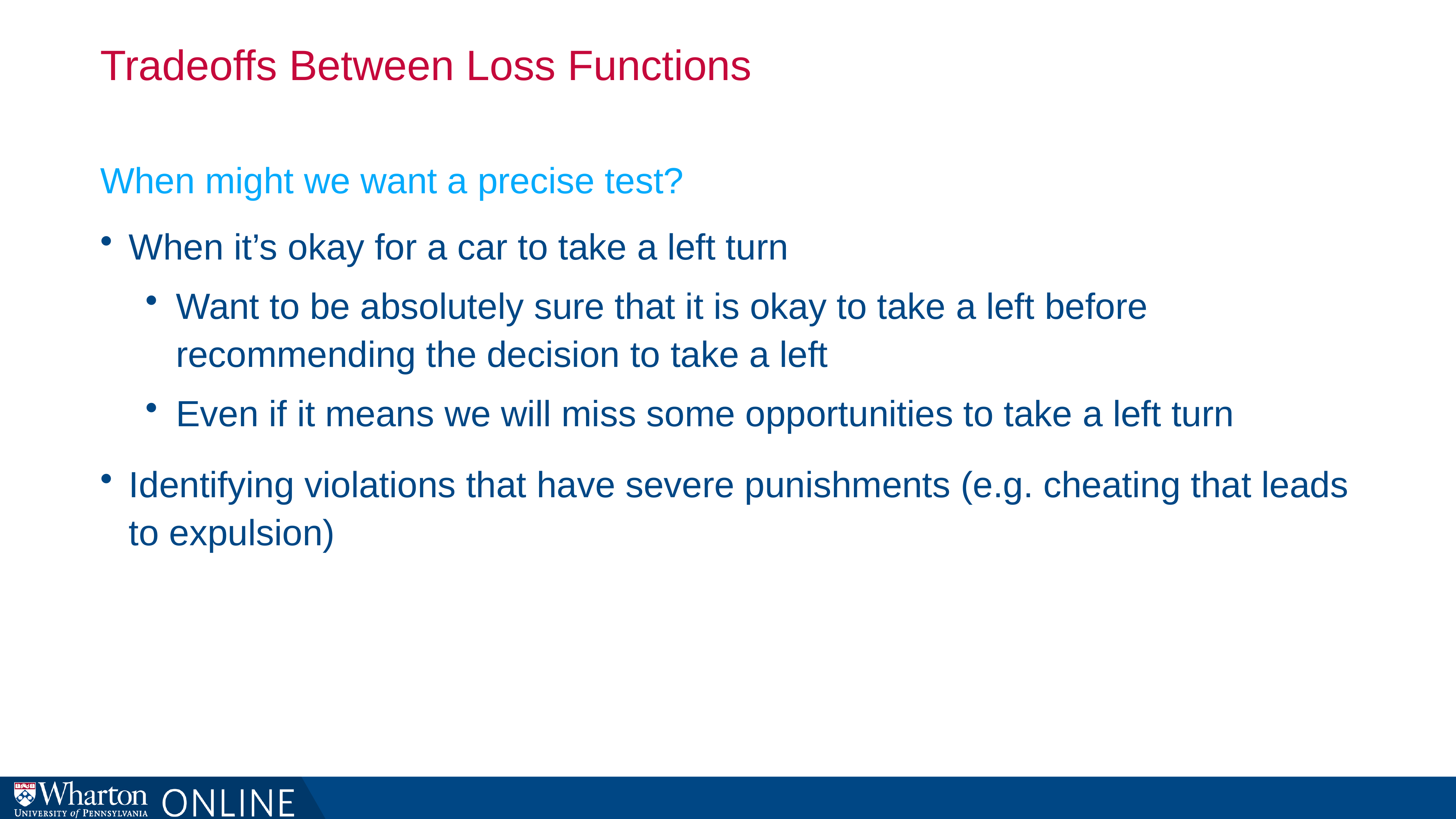

# Tradeoffs Between Loss Functions
When might we want a precise test?
When it’s okay for a car to take a left turn
Want to be absolutely sure that it is okay to take a left before recommending the decision to take a left
Even if it means we will miss some opportunities to take a left turn
Identifying violations that have severe punishments (e.g. cheating that leads to expulsion)